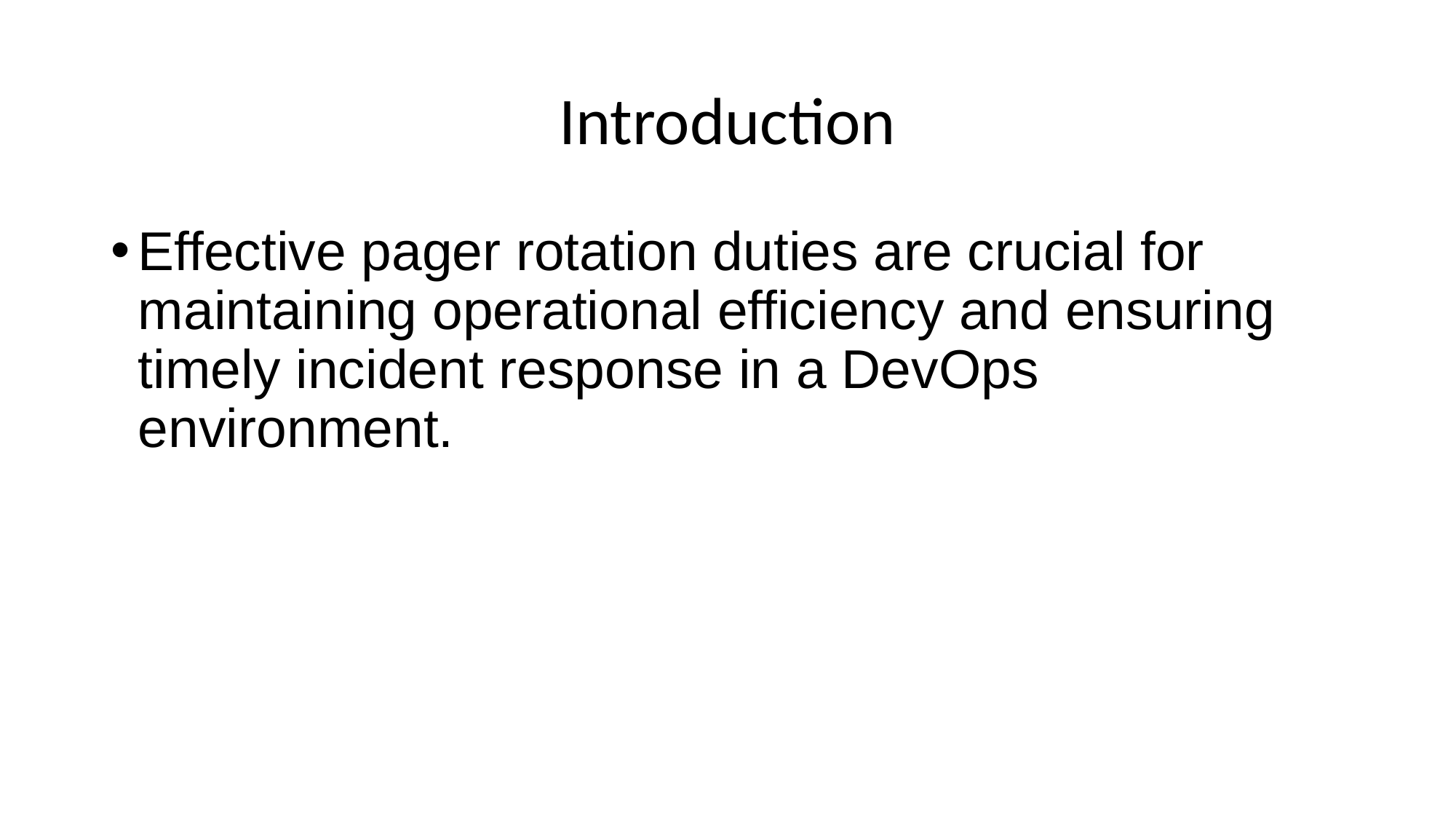

# Introduction
Effective pager rotation duties are crucial for maintaining operational efficiency and ensuring timely incident response in a DevOps environment.